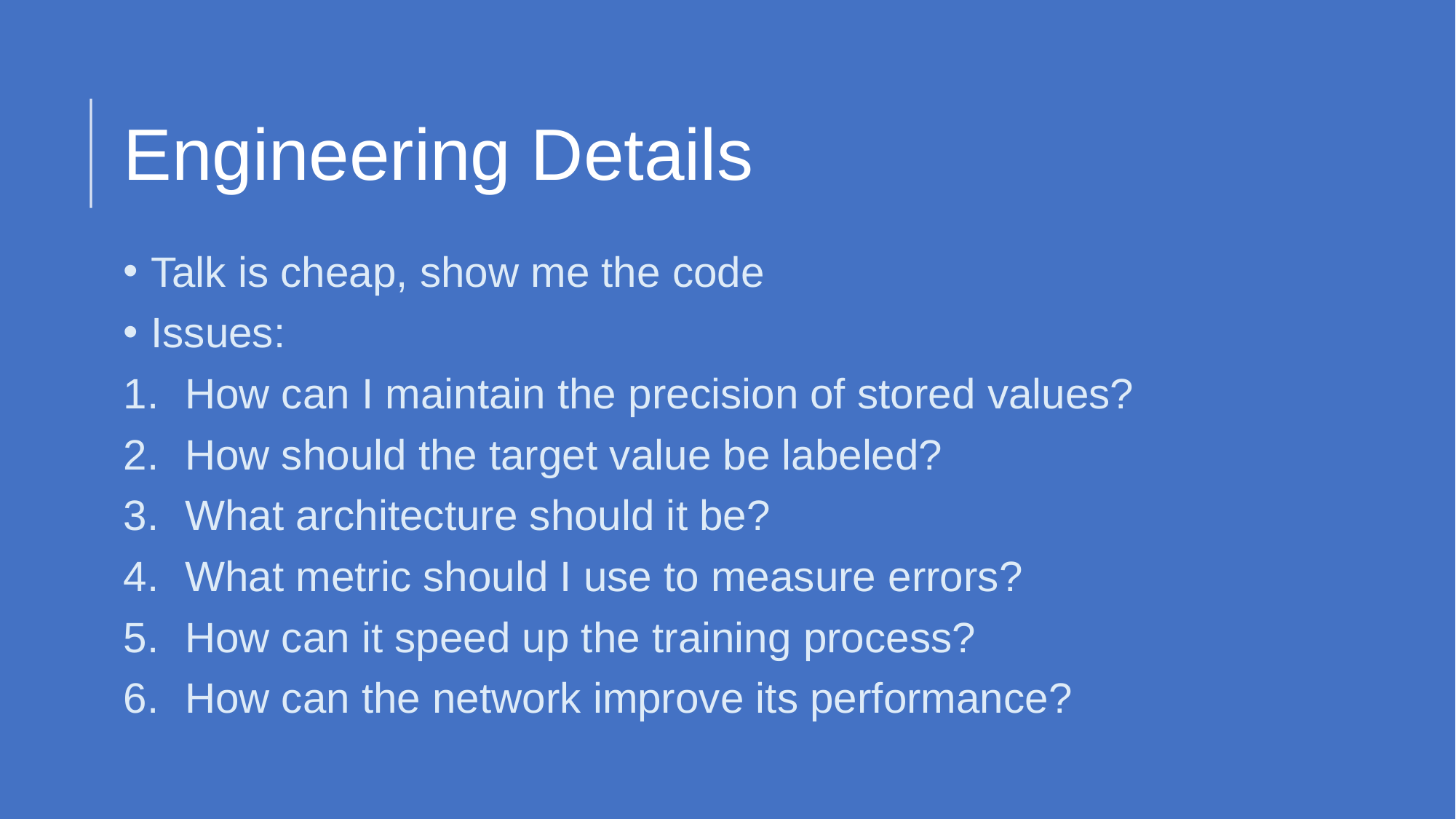

# Engineering Details
Talk is cheap, show me the code
Issues:
How can I maintain the precision of stored values?
How should the target value be labeled?
What architecture should it be?
What metric should I use to measure errors?
How can it speed up the training process?
How can the network improve its performance?